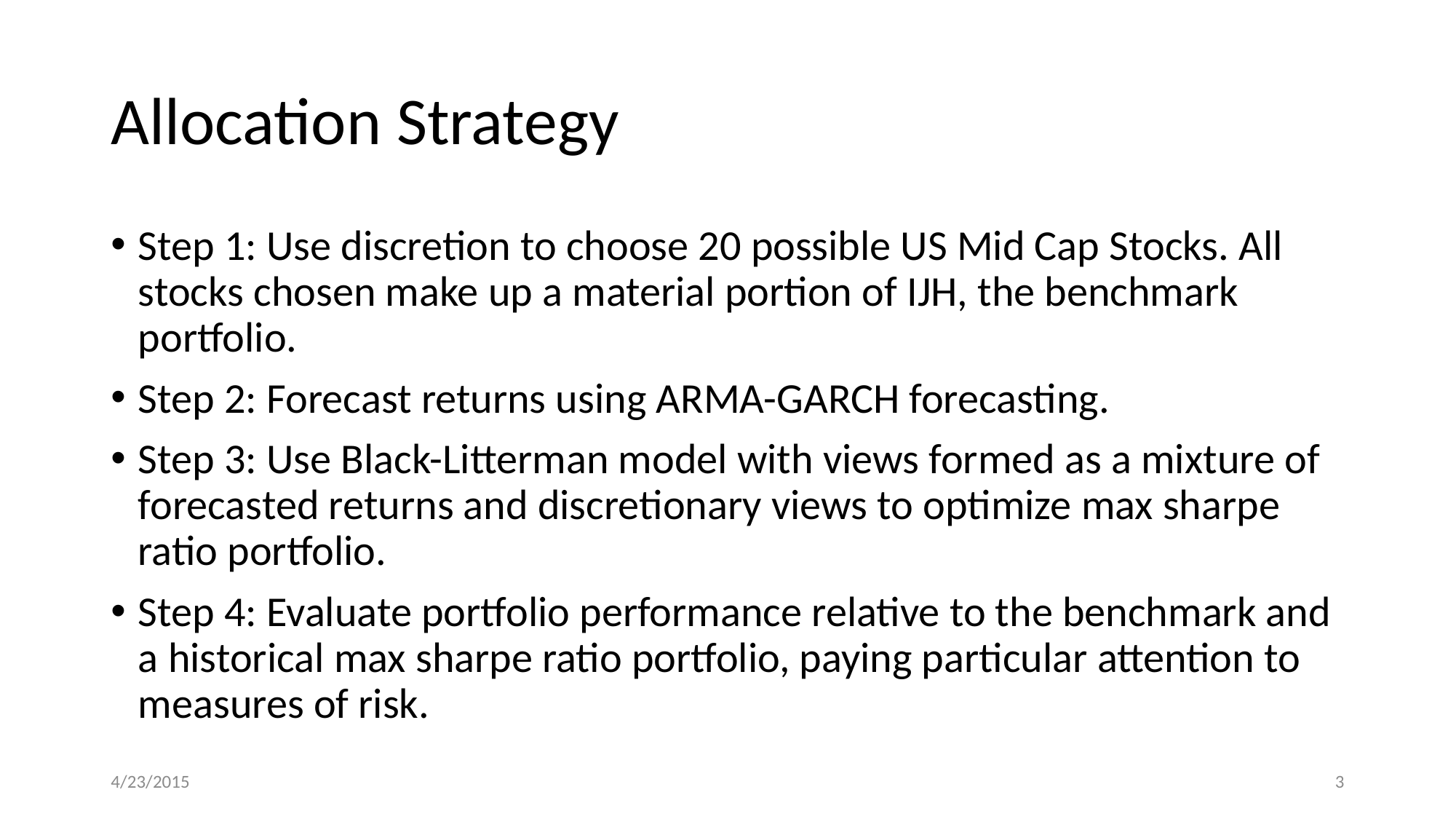

# Allocation Strategy
Step 1: Use discretion to choose 20 possible US Mid Cap Stocks. All stocks chosen make up a material portion of IJH, the benchmark portfolio.
Step 2: Forecast returns using ARMA-GARCH forecasting.
Step 3: Use Black-Litterman model with views formed as a mixture of forecasted returns and discretionary views to optimize max sharpe ratio portfolio.
Step 4: Evaluate portfolio performance relative to the benchmark and a historical max sharpe ratio portfolio, paying particular attention to measures of risk.
4/23/2015

3